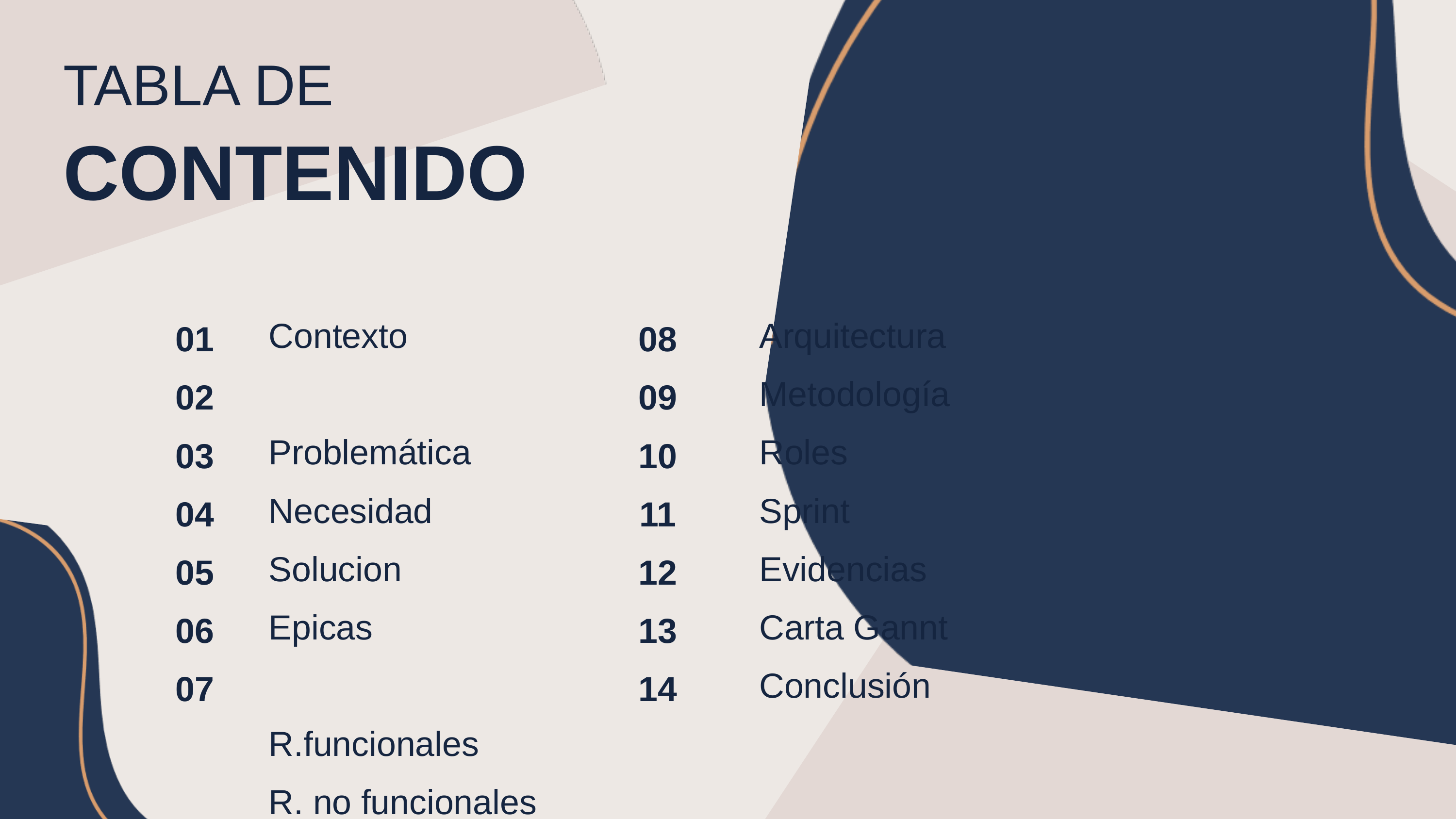

TABLA DE
CONTENIDO

Contexto
Problemática
Necesidad
Solucion
Epicas
R.funcionales
R. no funcionales

Arquitectura
Metodología
Roles
Sprint
Evidencias
Carta Gannt
Conclusión
01
02
03
04
05
06
07

08
09
10
11
12
13
14